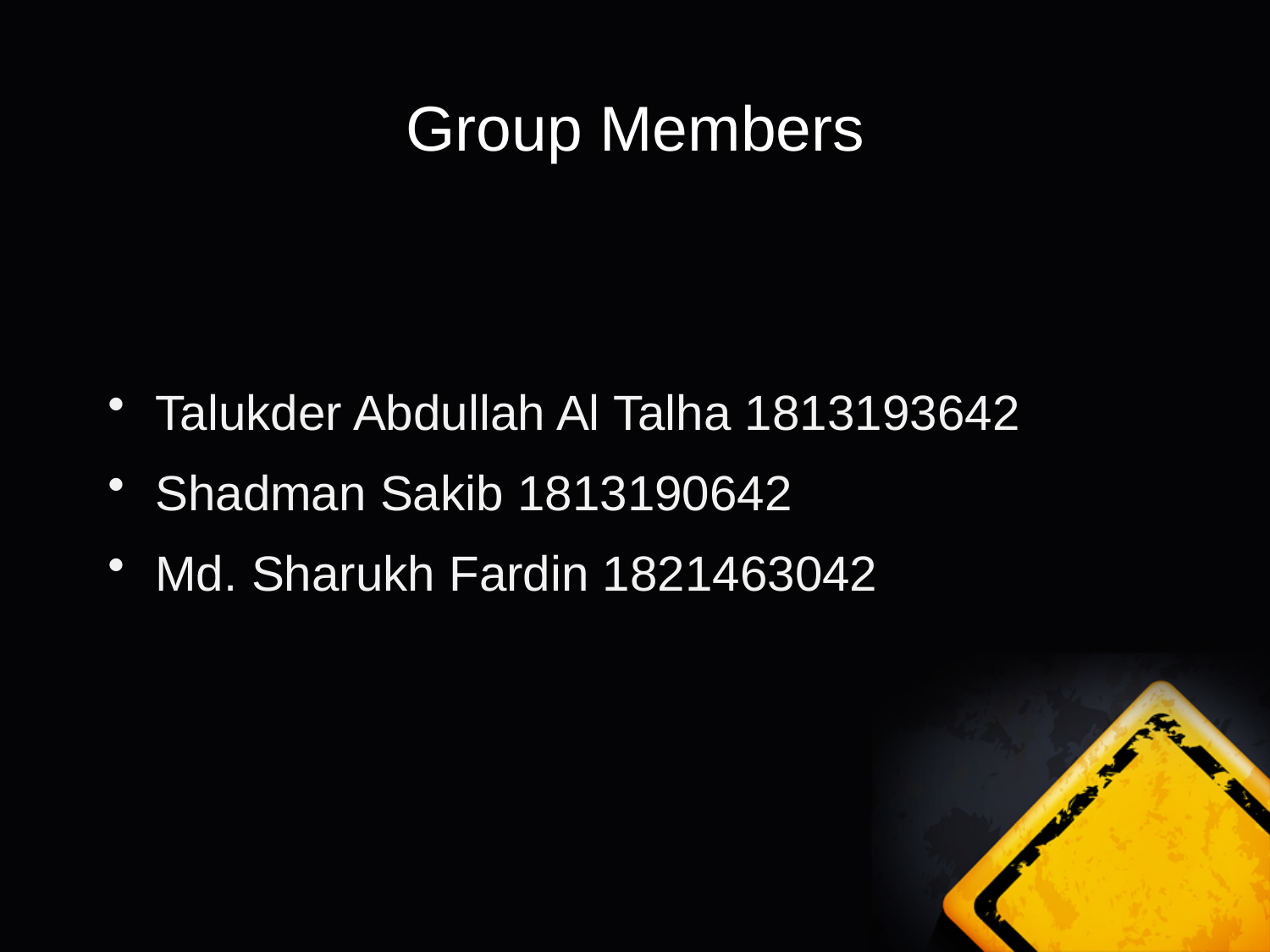

# Group Members

Talukder Abdullah Al Talha 1813193642
Shadman Sakib 1813190642
Md. Sharukh Fardin 1821463042